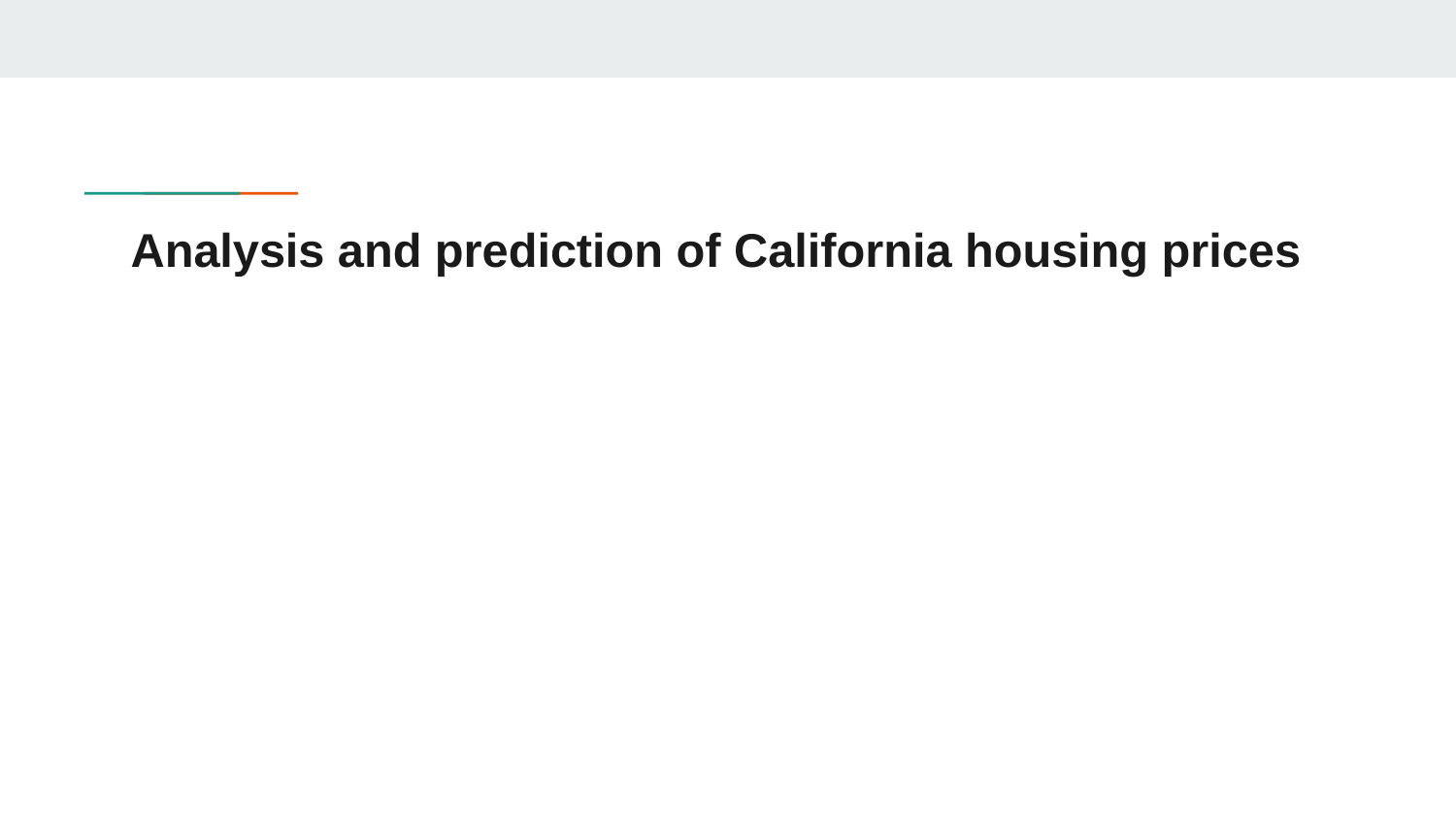

# Analysis and prediction of California housing prices